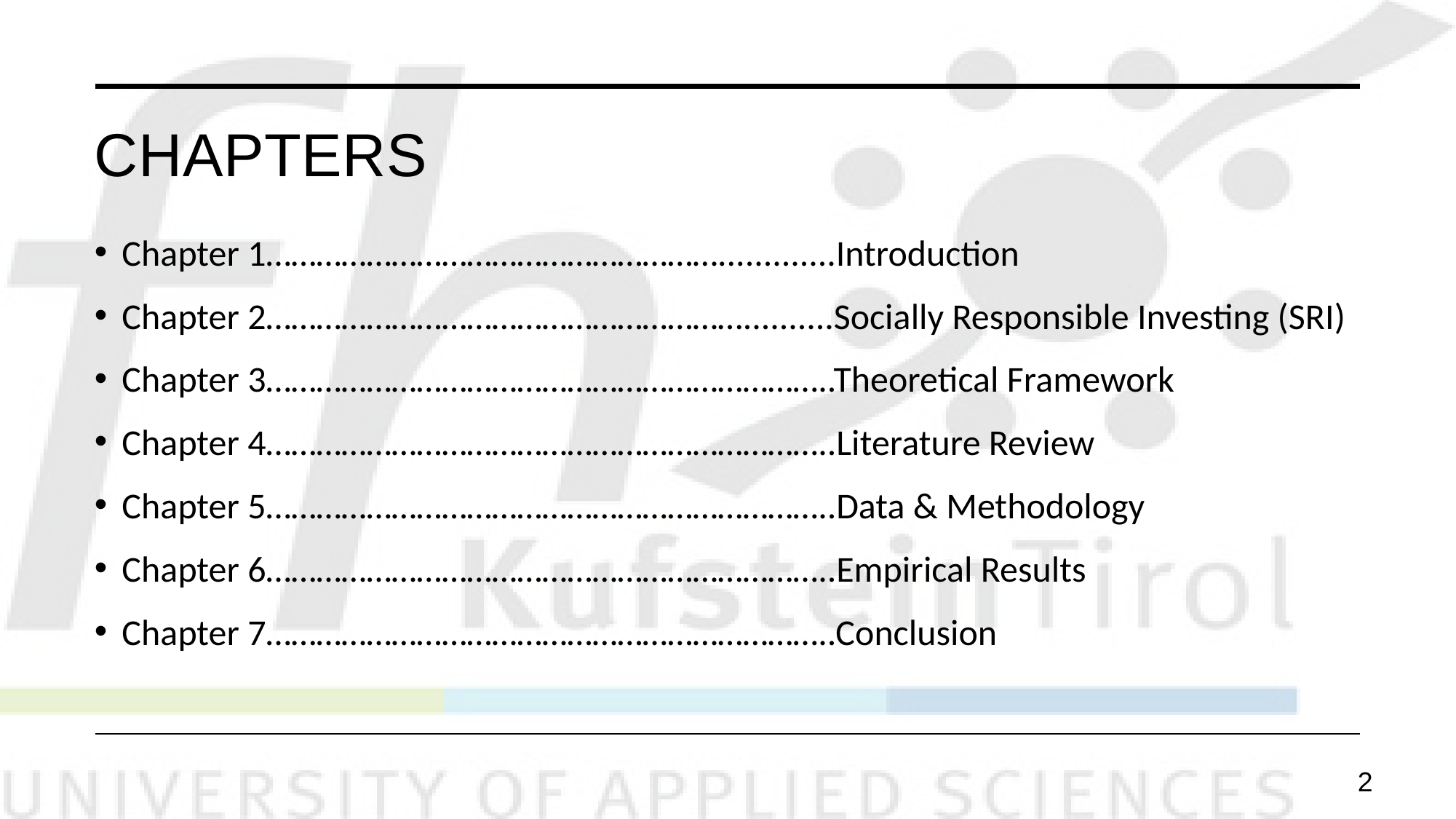

# Chapters
Chapter 1……………………………………………….............Introduction
Chapter 2…………………………………………………..........Socially Responsible Investing (SRI)
Chapter 3…………………………………………………………..Theoretical Framework
Chapter 4…………………………………………………………..Literature Review
Chapter 5…………………………………………………………..Data & Methodology
Chapter 6…………………………………………………………..Empirical Results
Chapter 7…………………………………………………………..Conclusion

2